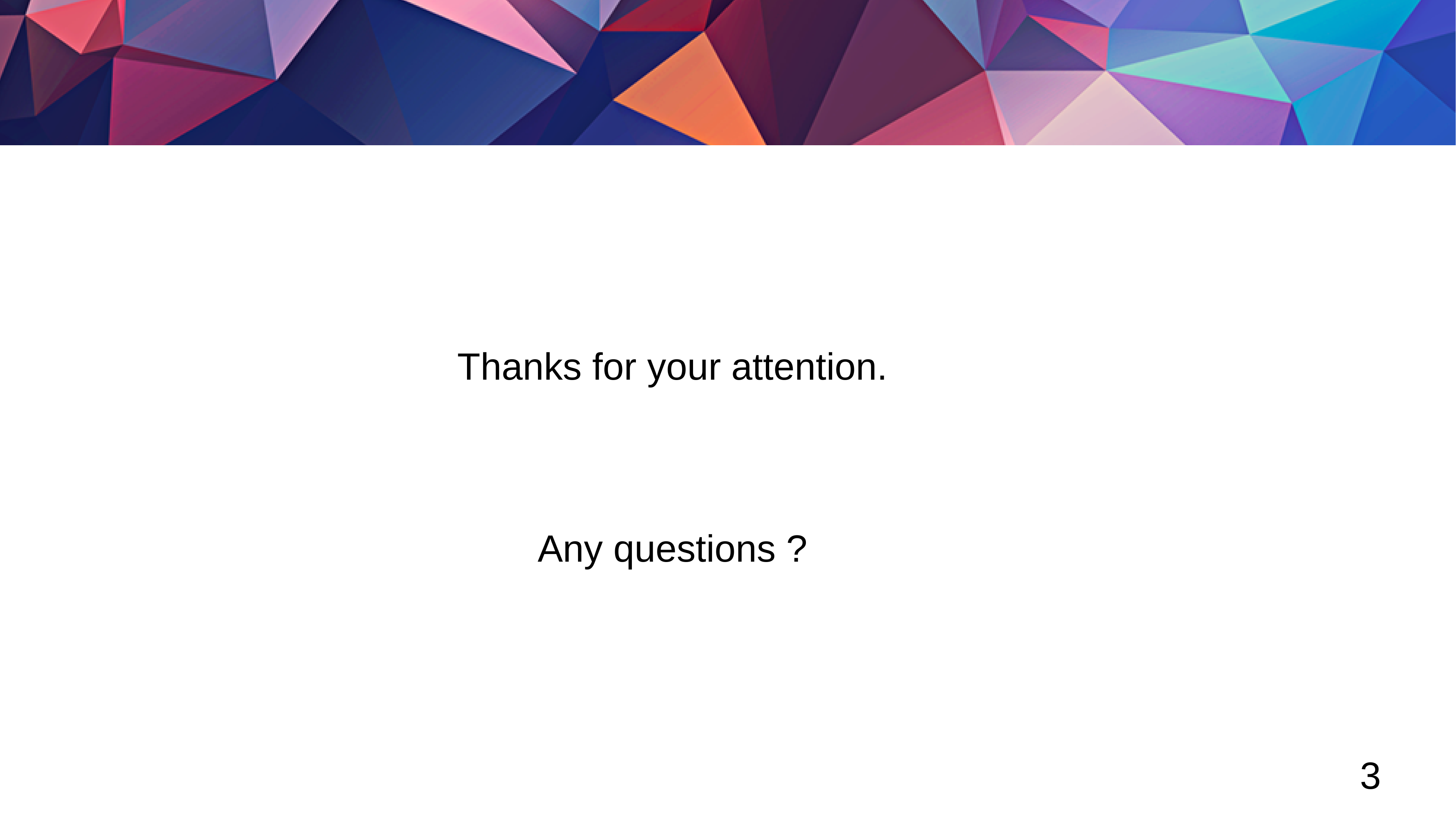

Thanks for your attention.

Any questions ?
3